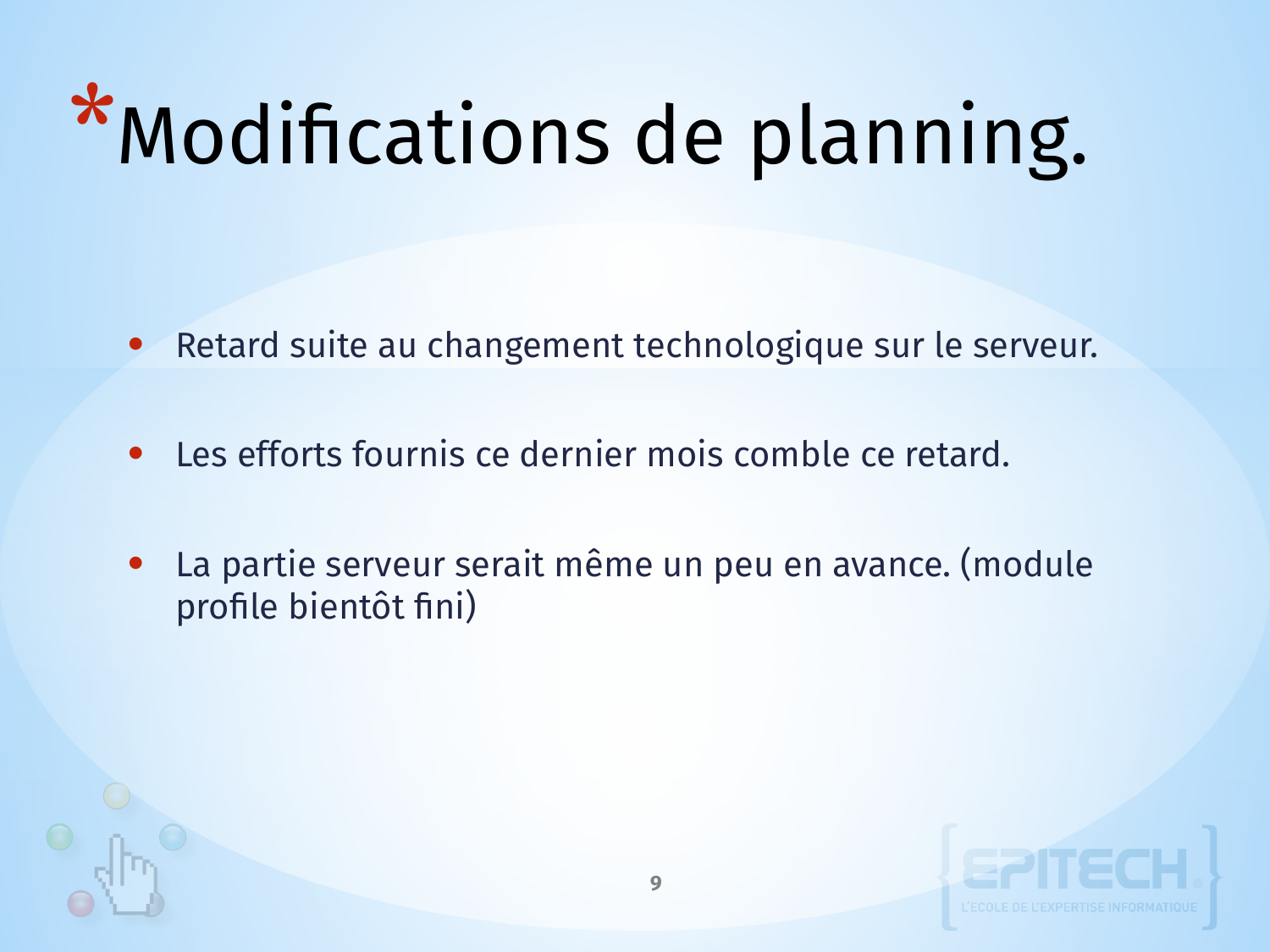

# Modifications de planning.
Retard suite au changement technologique sur le serveur.

Les efforts fournis ce dernier mois comble ce retard.

La partie serveur serait même un peu en avance. (module profile bientôt fini)
9